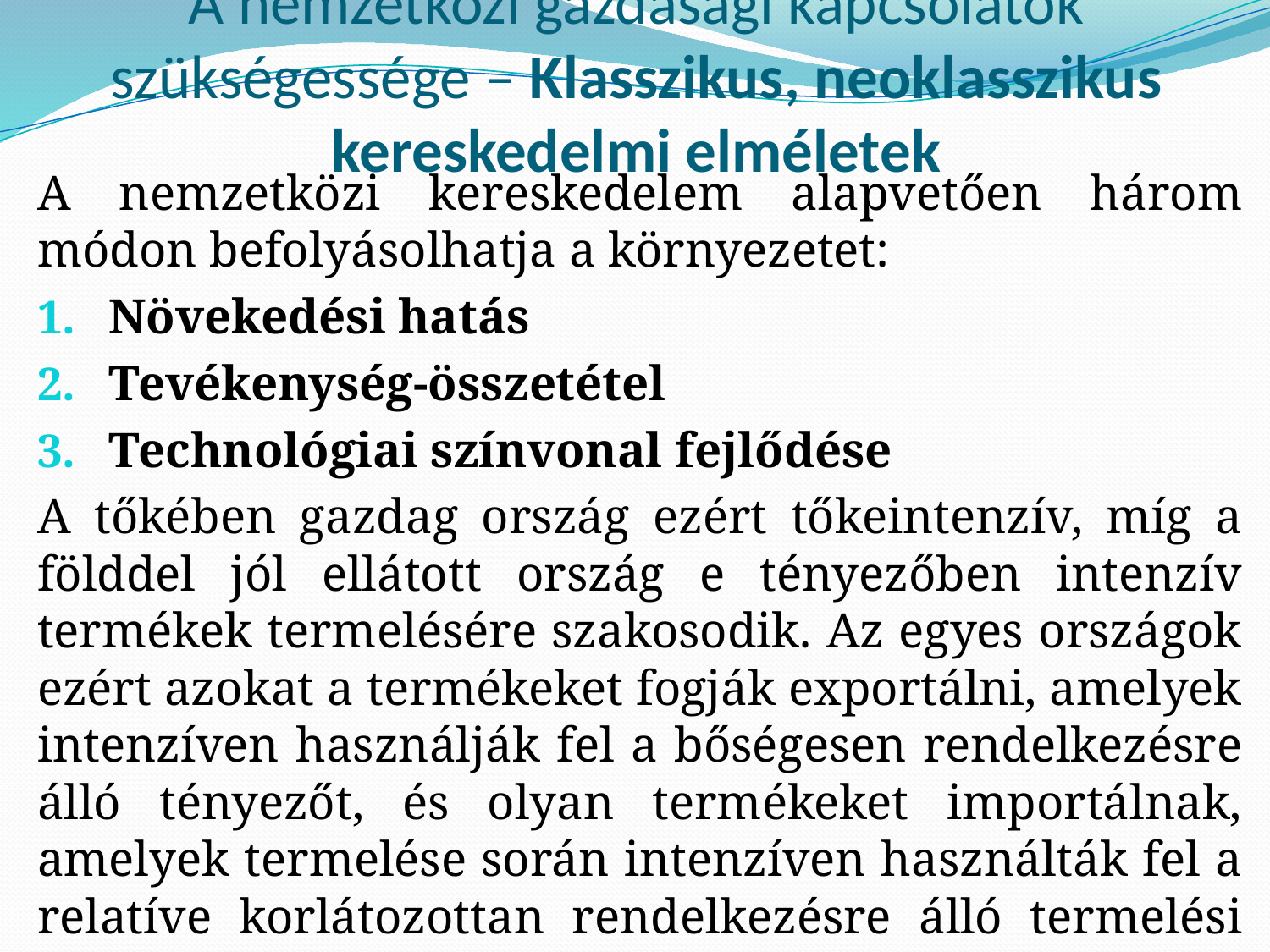

# A nemzetközi gazdasági kapcsolatok szükségessége – Klasszikus, neoklasszikus kereskedelmi elméletek
A nemzetközi kereskedelem alapvetően három módon befolyásolhatja a környezetet:
Növekedési hatás
Tevékenység-összetétel
Technológiai színvonal fejlődése
A tőkében gazdag ország ezért tőkeintenzív, míg a földdel jól ellátott ország e tényezőben intenzív termékek termelésére szakosodik. Az egyes országok ezért azokat a termékeket fogják exportálni, amelyek intenzíven használják fel a bőségesen rendelkezésre álló tényezőt, és olyan termékeket importálnak, amelyek termelése során intenzíven használták fel a relatíve korlátozottan rendelkezésre álló termelési tényezőt.